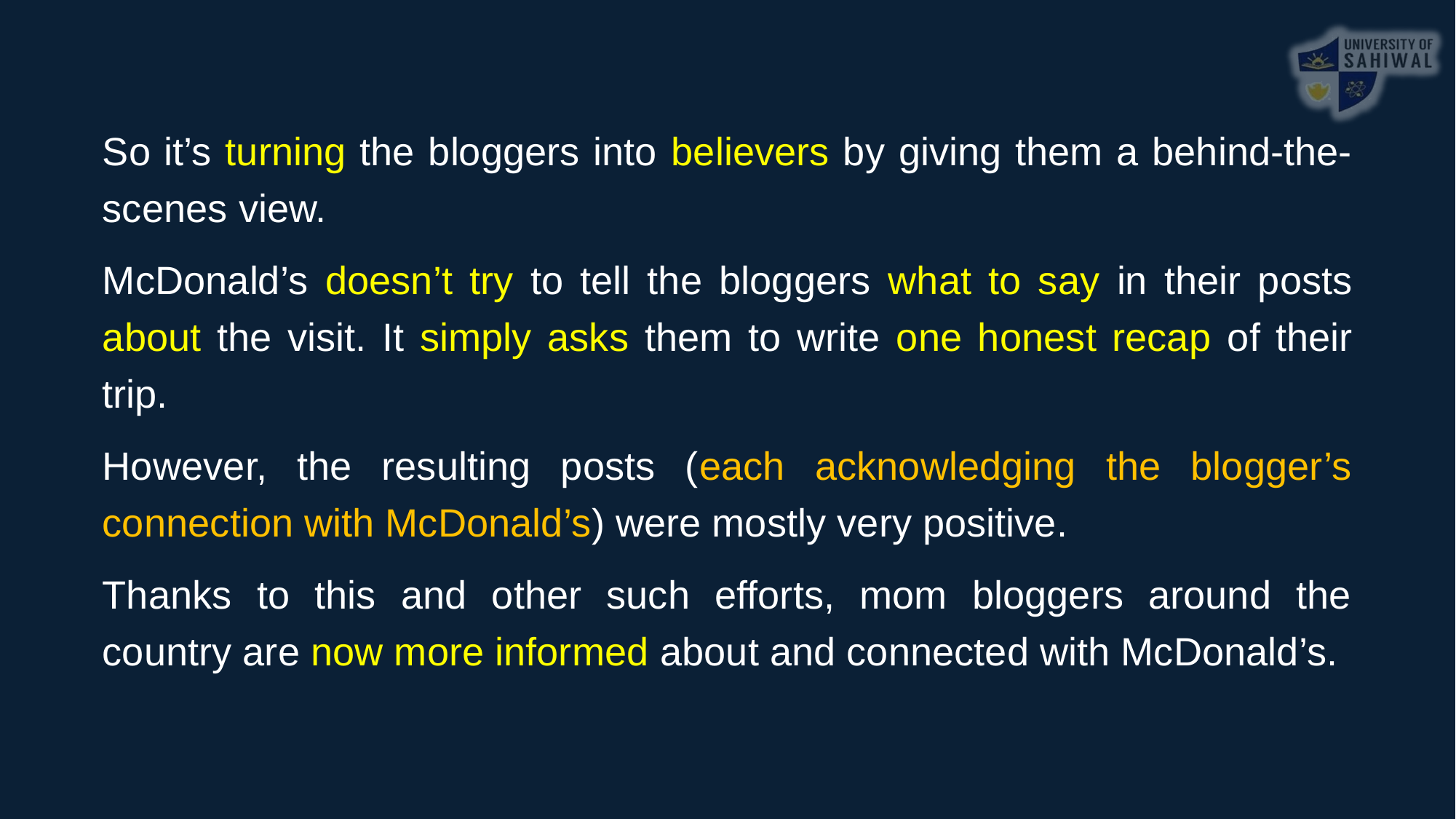

So it’s turning the bloggers into believers by giving them a behind-the-scenes view.
McDonald’s doesn’t try to tell the bloggers what to say in their posts about the visit. It simply asks them to write one honest recap of their trip.
However, the resulting posts (each acknowledging the blogger’s connection with McDonald’s) were mostly very positive.
Thanks to this and other such efforts, mom bloggers around the country are now more informed about and connected with McDonald’s.